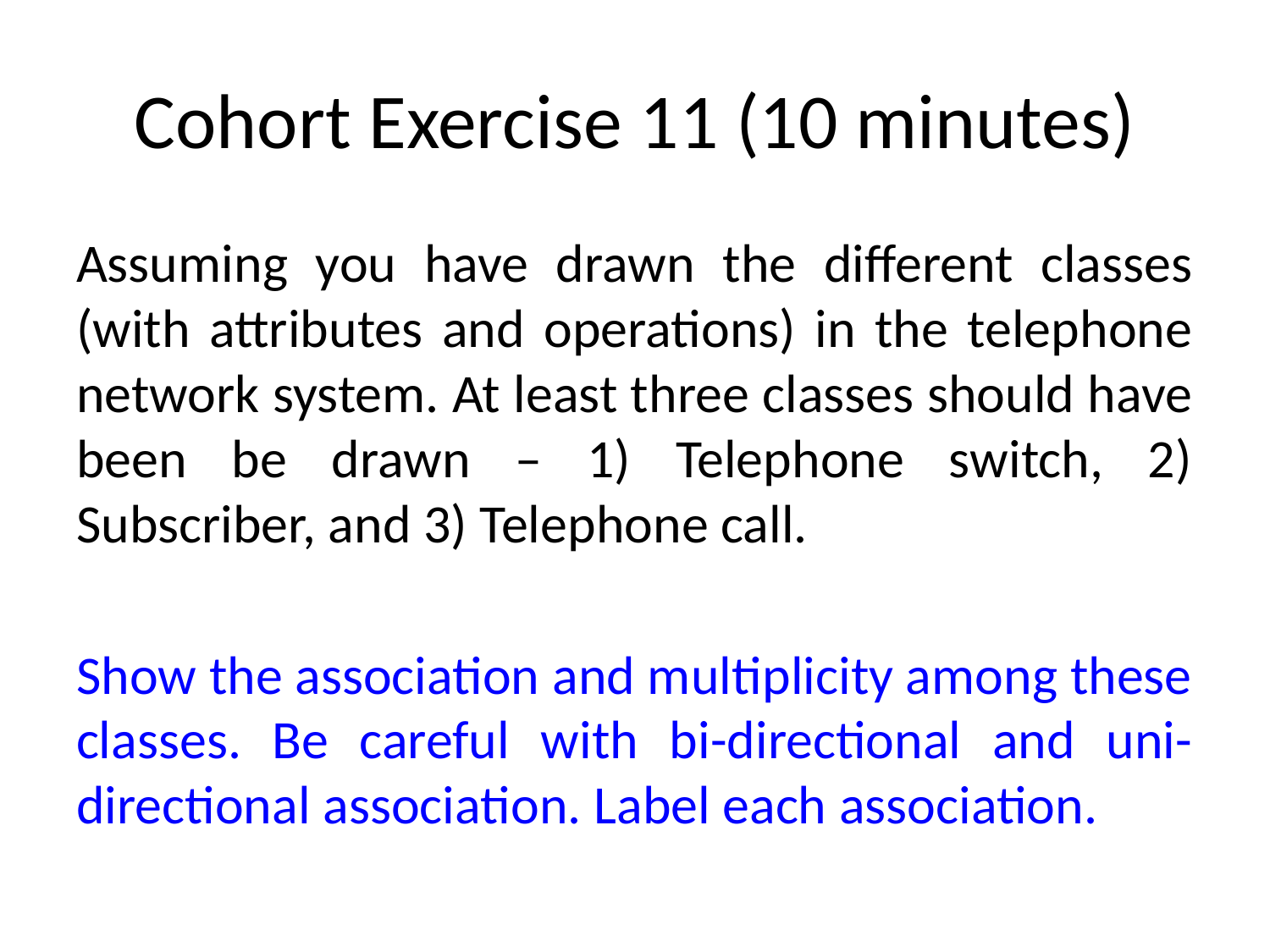

# Cohort Exercise 11 (10 minutes)
Assuming you have drawn the different classes (with attributes and operations) in the telephone network system. At least three classes should have been be drawn – 1) Telephone switch, 2) Subscriber, and 3) Telephone call.

Show the association and multiplicity among these classes. Be careful with bi-directional and uni-directional association. Label each association.